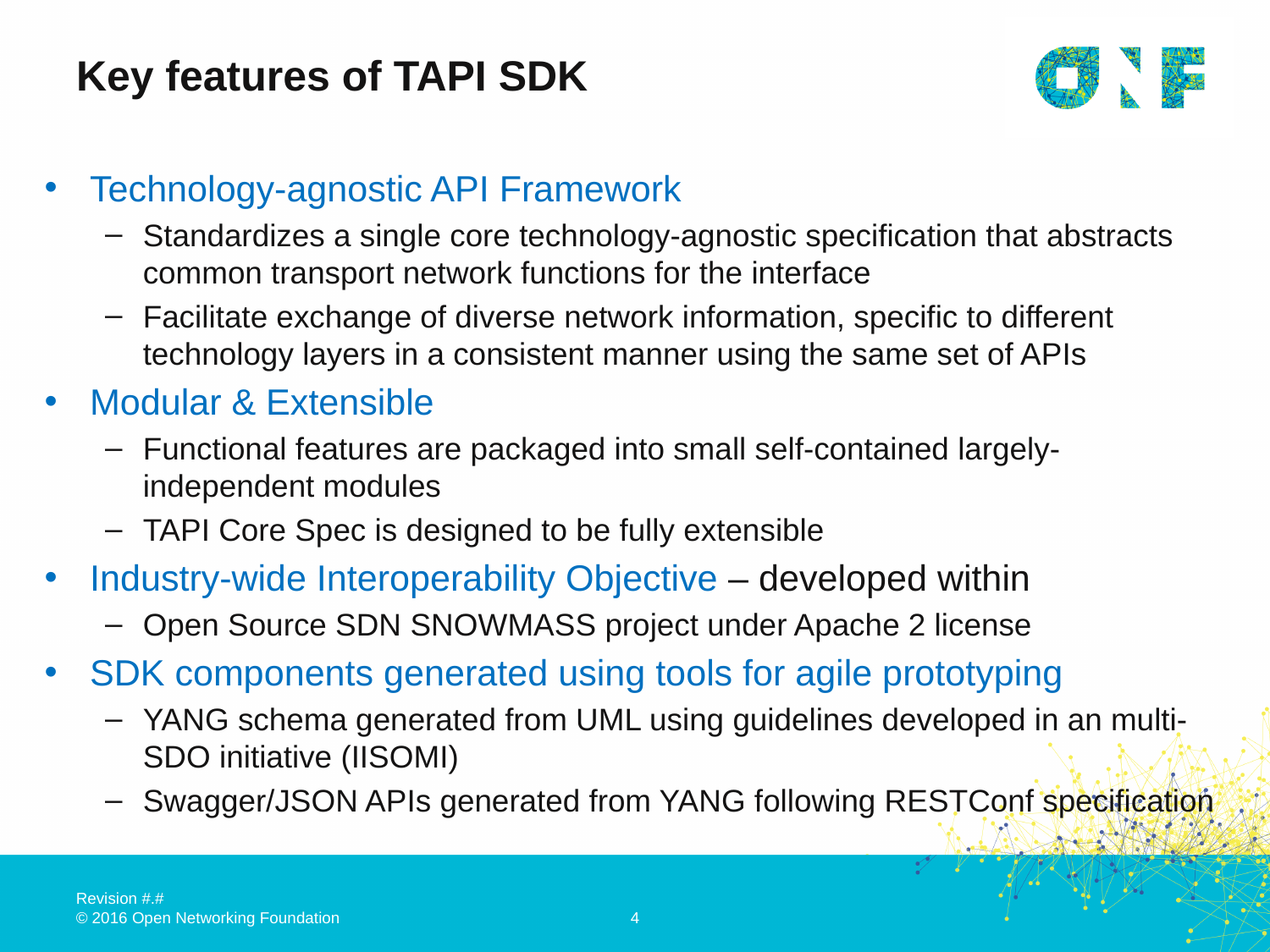

# Key features of TAPI SDK
Technology-agnostic API Framework
Standardizes a single core technology-agnostic specification that abstracts common transport network functions for the interface
Facilitate exchange of diverse network information, specific to different technology layers in a consistent manner using the same set of APIs
Modular & Extensible
Functional features are packaged into small self-contained largely-independent modules
TAPI Core Spec is designed to be fully extensible
Industry-wide Interoperability Objective – developed within
Open Source SDN SNOWMASS project under Apache 2 license
SDK components generated using tools for agile prototyping
YANG schema generated from UML using guidelines developed in an multi-SDO initiative (IISOMI)
Swagger/JSON APIs generated from YANG following RESTConf specification

4